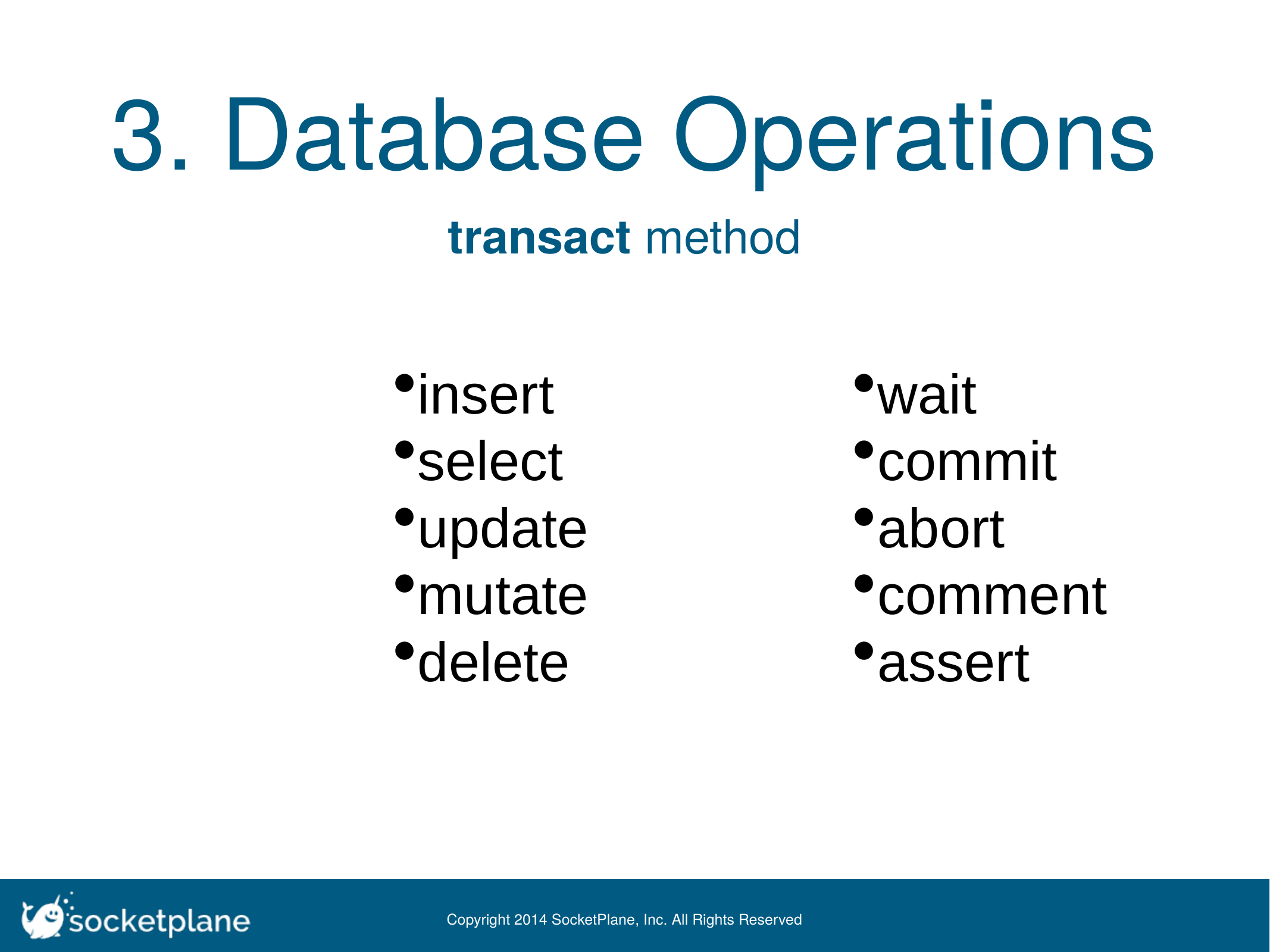

# 3. Database Operations
insert
select
update
mutate
delete
wait
commit
abort
comment
assert
transact method